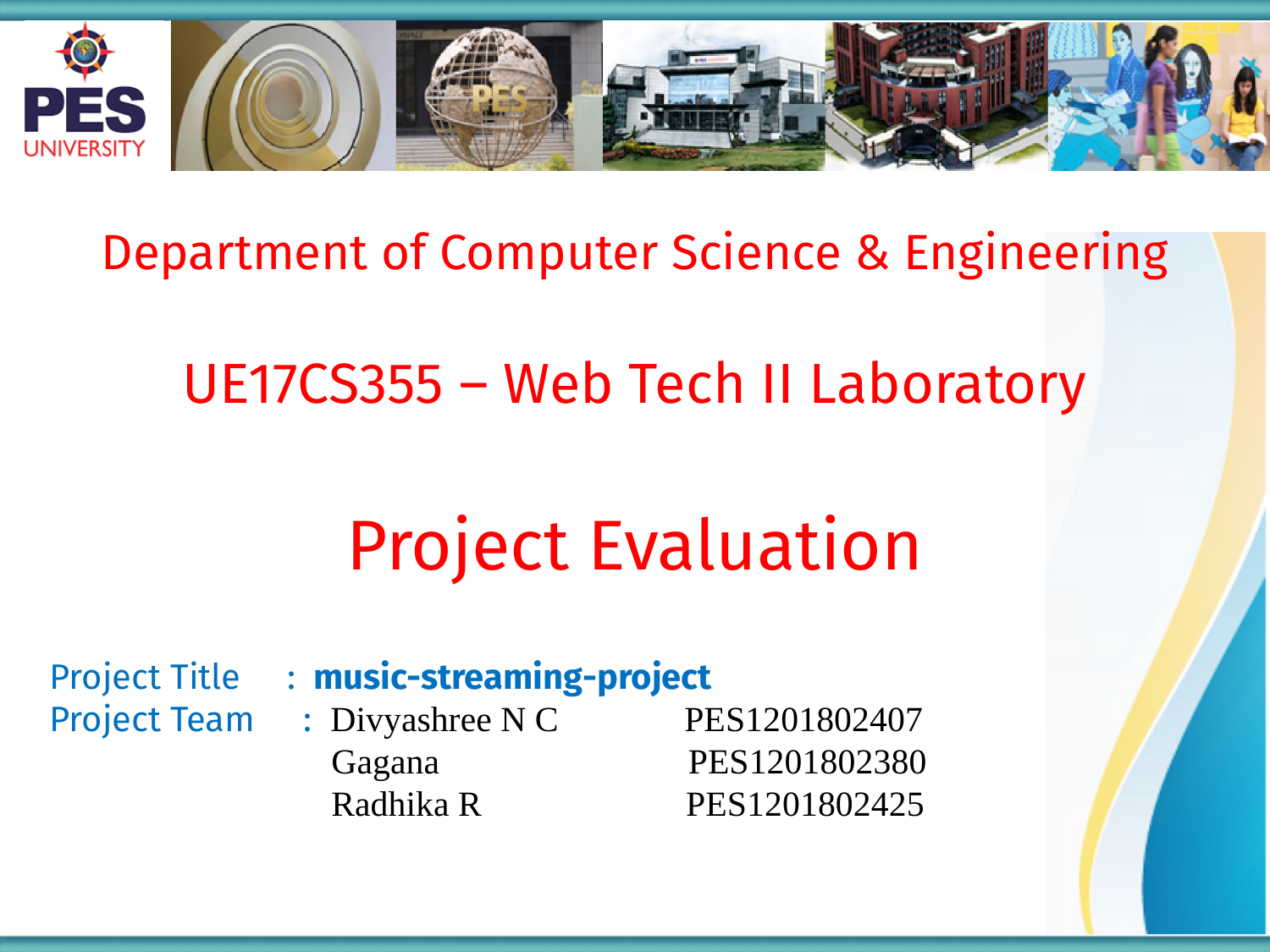

Department of Computer Science & Engineering

UE17CS355 – Web Tech II Laboratory

Project Evaluation
Project Title     :  music-streaming-project
Project Team 	:  Divyashree N C	PES1201802407
		   Gagana                            PES1201802380
		   Radhika R                       PES1201802425